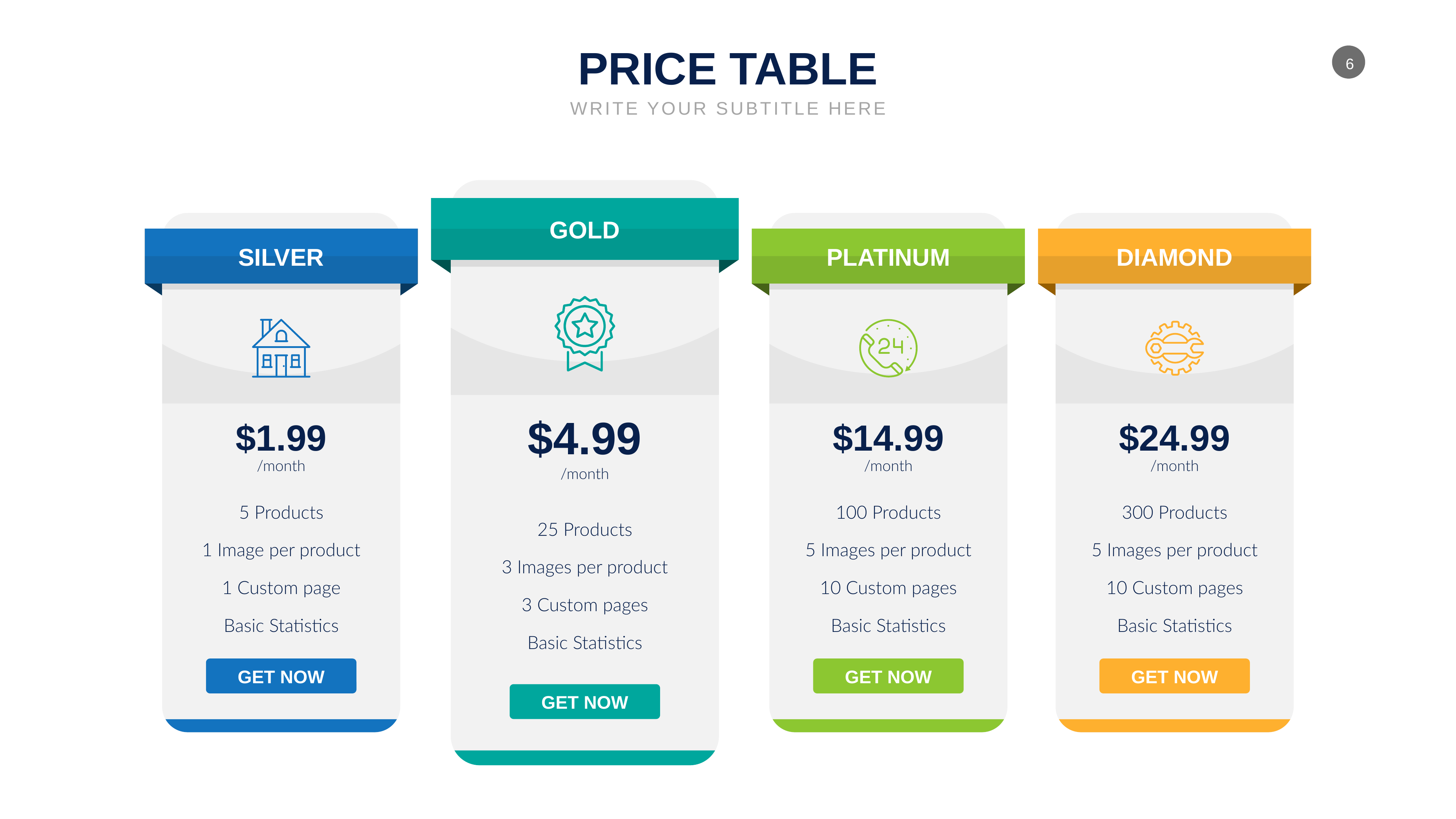

PRICE TABLE
WRITE YOUR SUBTITLE HERE

GOLD

SILVER
PLATINUM
DIAMOND

$4.99
$1.99
$14.99
$24.99
/month
/month
/month
/month
5 Products
100 Products
300 Products
25 Products
1 Image per product
5 Images per product
5 Images per product
3 Images per product
1 Custom page
10 Custom pages
10 Custom pages
3 Custom pages
Basic Statistics
Basic Statistics
Basic Statistics
Basic Statistics

GET NOW
GET NOW
GET NOW

GET NOW